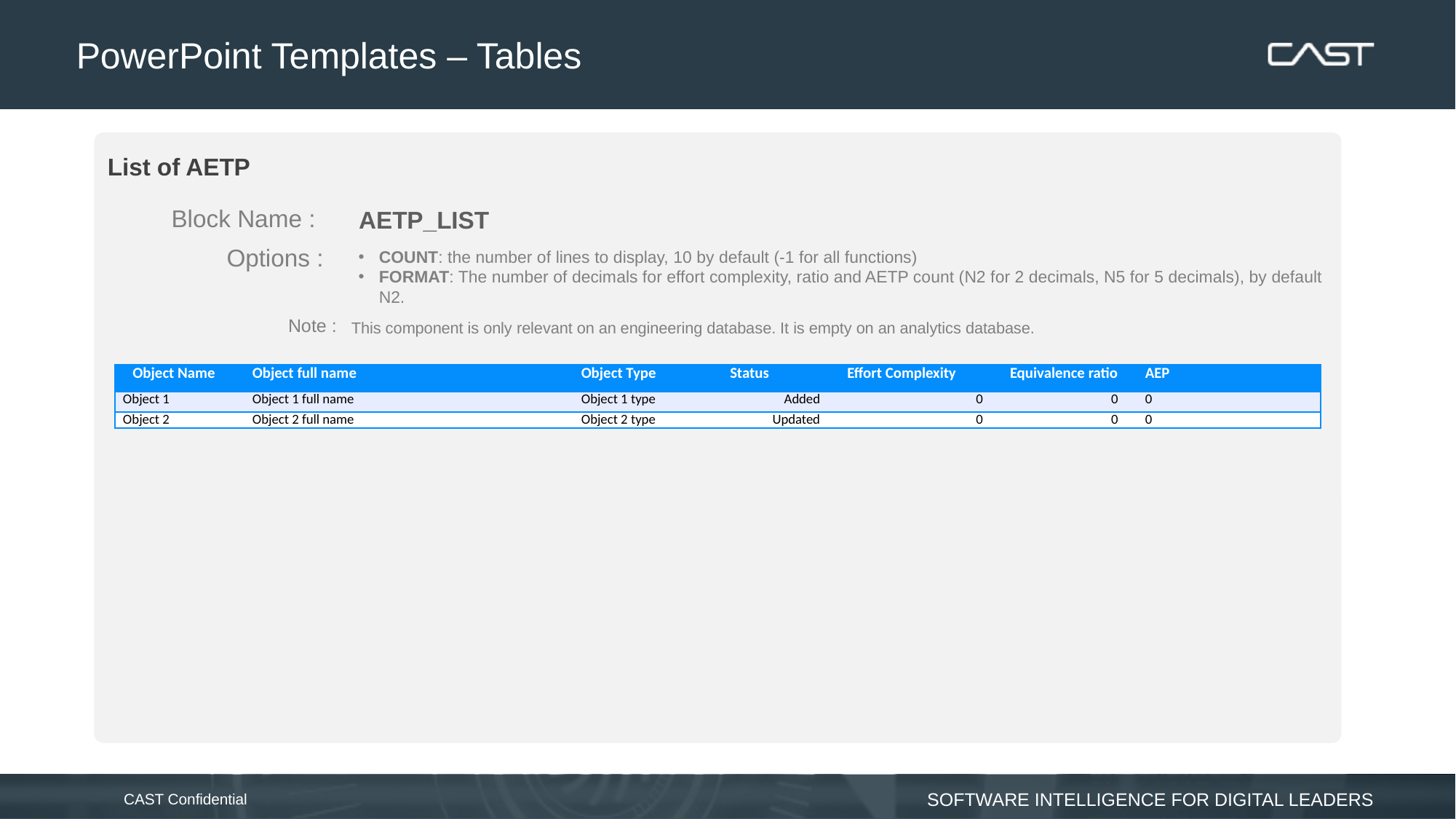

# PowerPoint Templates – Tables

List of AETP
Block Name :
AETP_LIST
Options :
COUNT: the number of lines to display, 10 by default (-1 for all functions)
FORMAT: The number of decimals for effort complexity, ratio and AETP count (N2 for 2 decimals, N5 for 5 decimals), by default N2.
Note :
This component is only relevant on an engineering database. It is empty on an analytics database.
| Object Name | Object full name | Object Type | Status | Effort Complexity | Equivalence ratio | AEP |
| --- | --- | --- | --- | --- | --- | --- |
| Object 1 | Object 1 full name | Object 1 type | Added | 0 | 0 | 0 |
| Object 2 | Object 2 full name | Object 2 type | Updated | 0 | 0 | 0 |